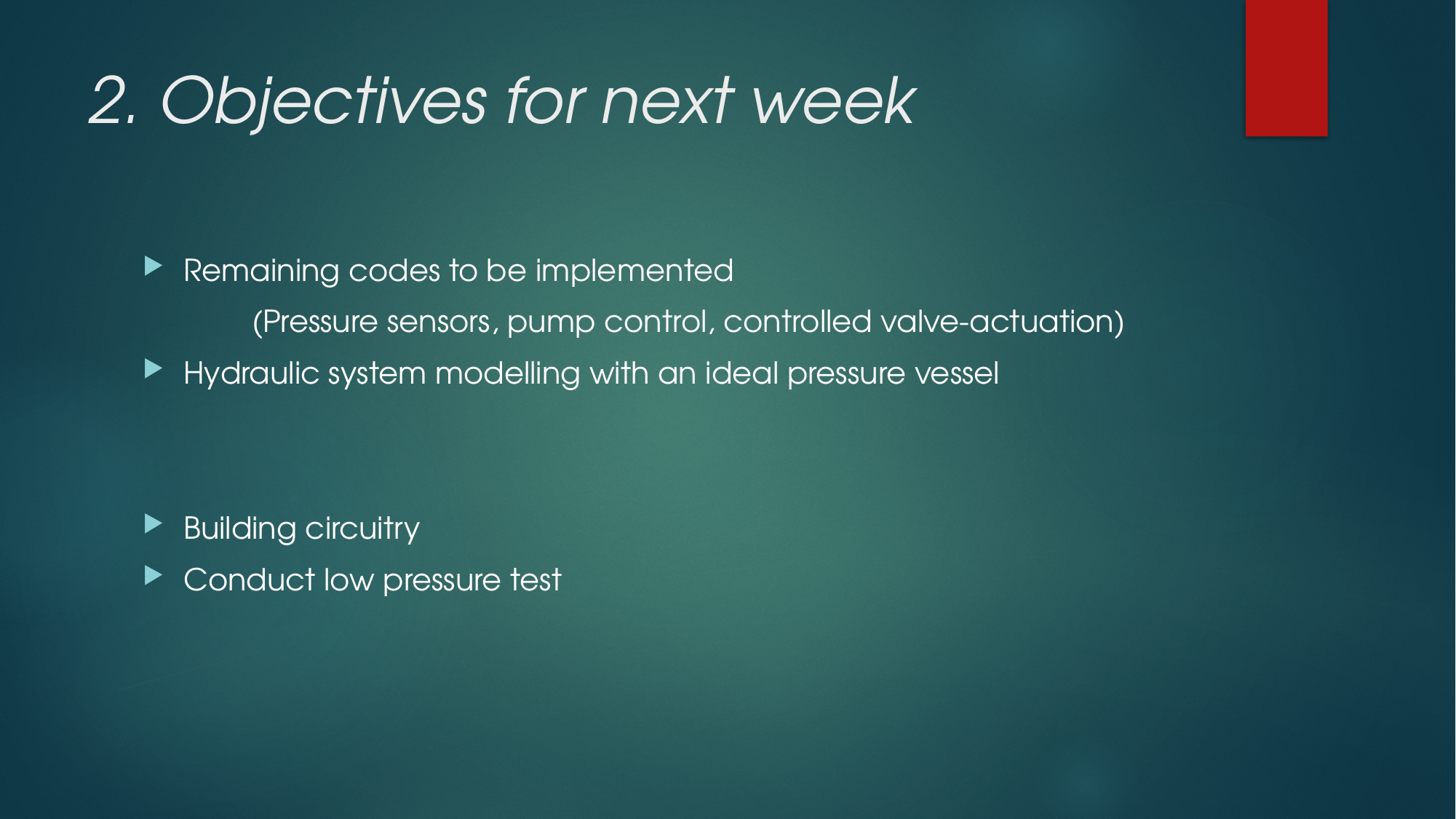

# 2. Objectives for next week
Remaining codes to be implemented
	(Pressure sensors, pump control, controlled valve-actuation)
Hydraulic system modelling with an ideal pressure vessel

Building circuitry
Conduct low pressure test